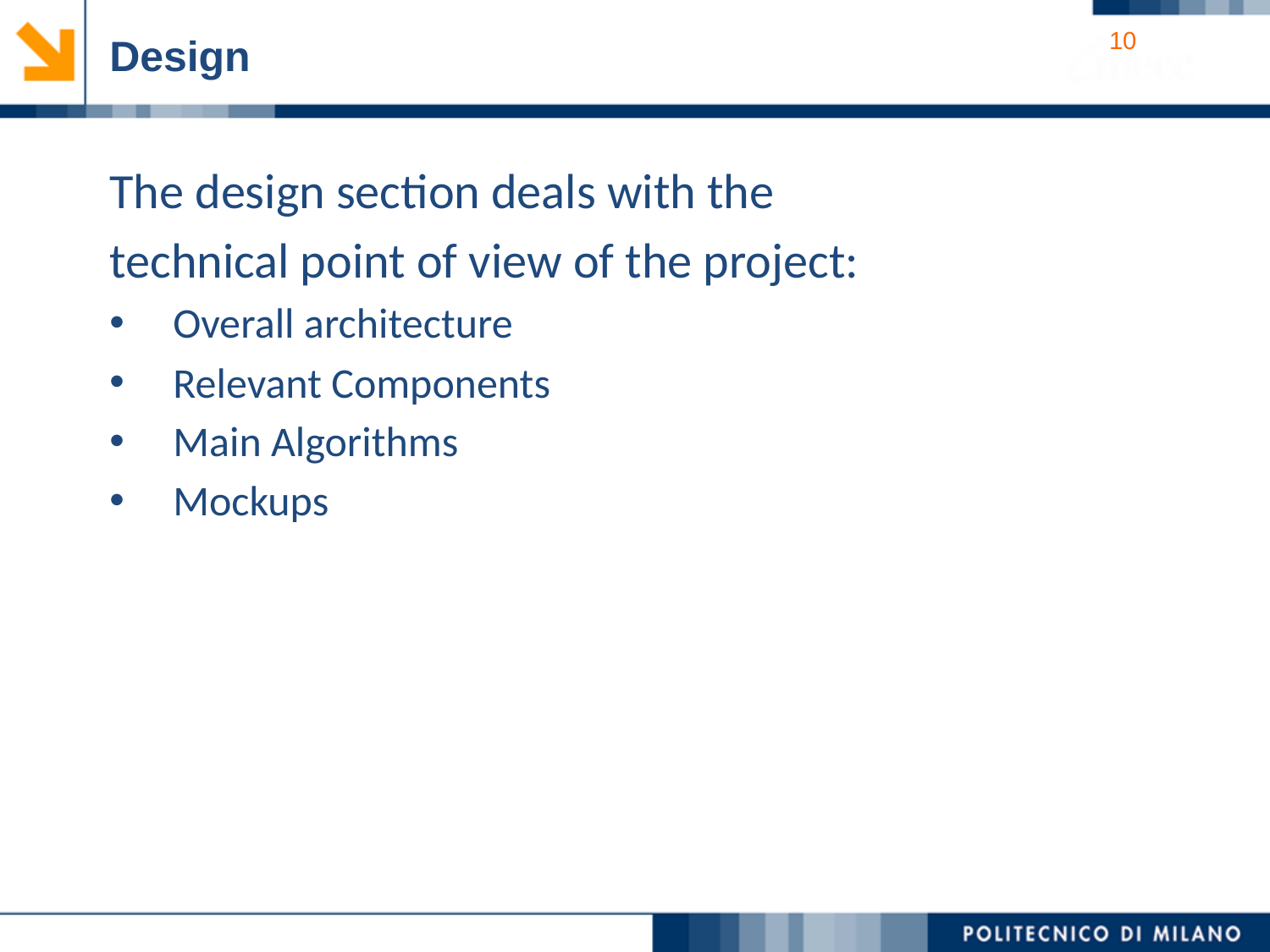

Design
The design section deals with the
technical point of view of the project:
Overall architecture
Relevant Components
Main Algorithms
Mockups